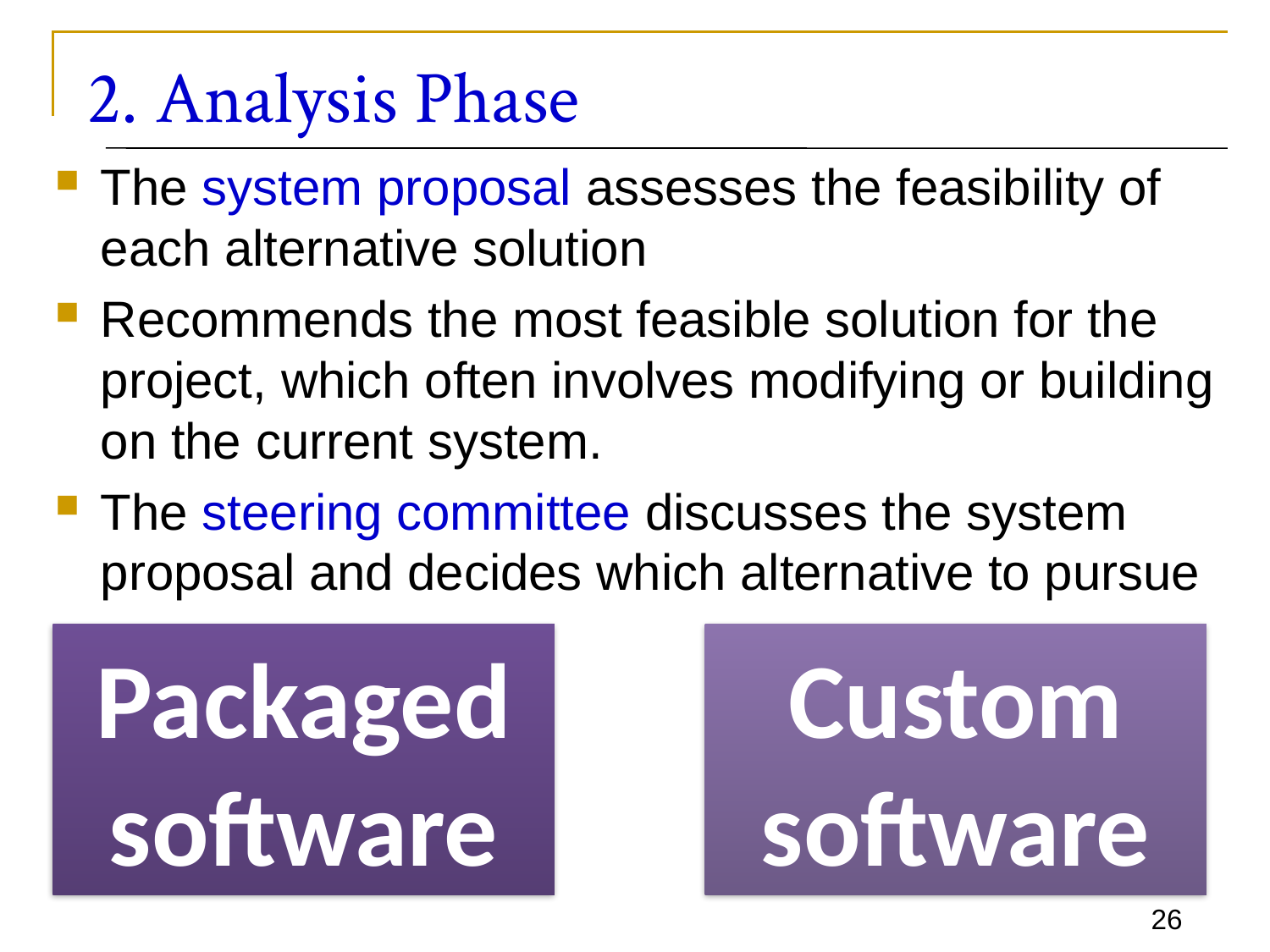

# 2. Analysis Phase
The system proposal assesses the feasibility of each alternative solution
Recommends the most feasible solution for the project, which often involves modifying or building on the current system.
The steering committee discusses the system proposal and decides which alternative to pursue
Packaged software
Custom software